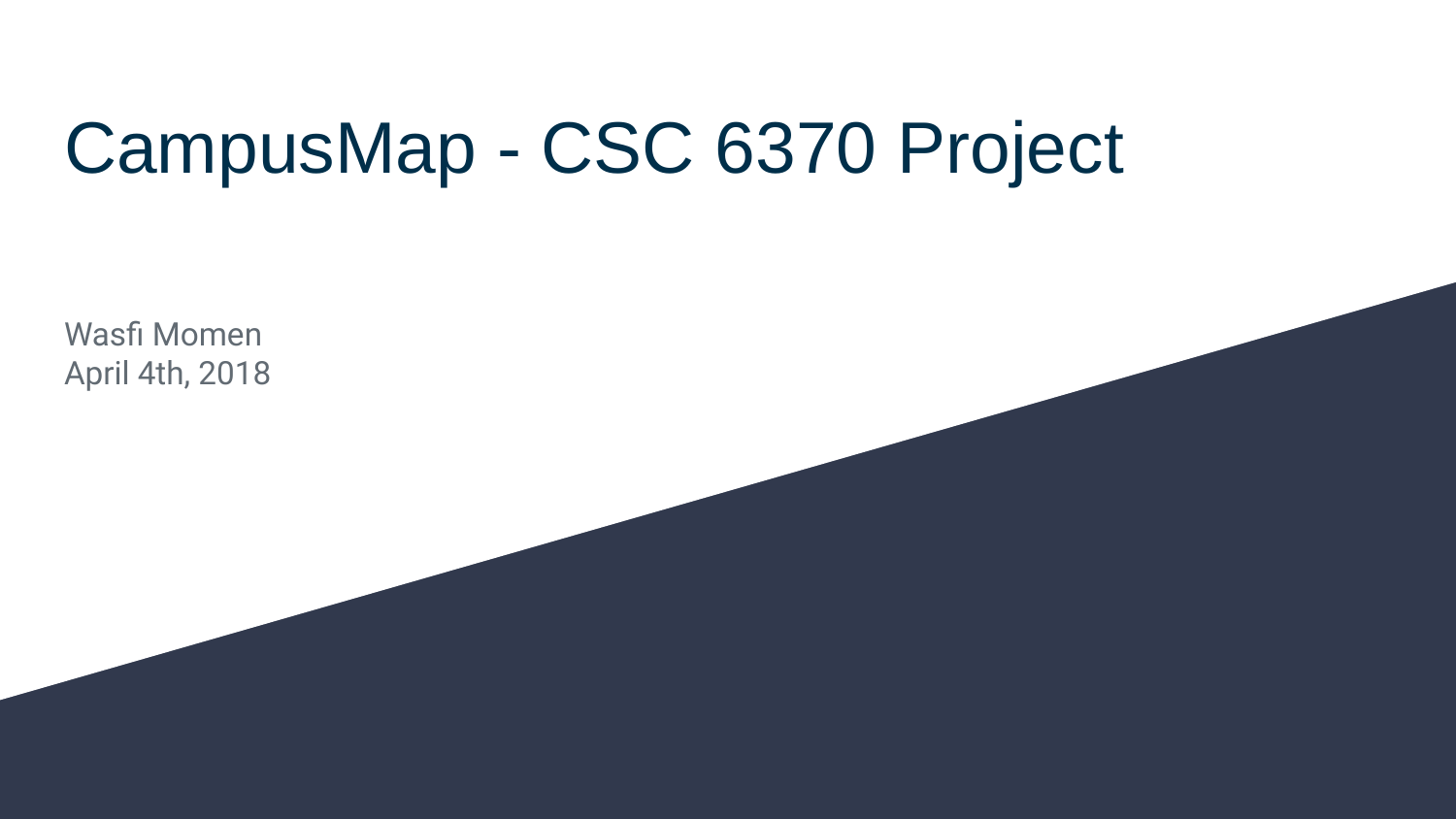

# CampusMap - CSC 6370 Project
Wasfi Momen
April 4th, 2018